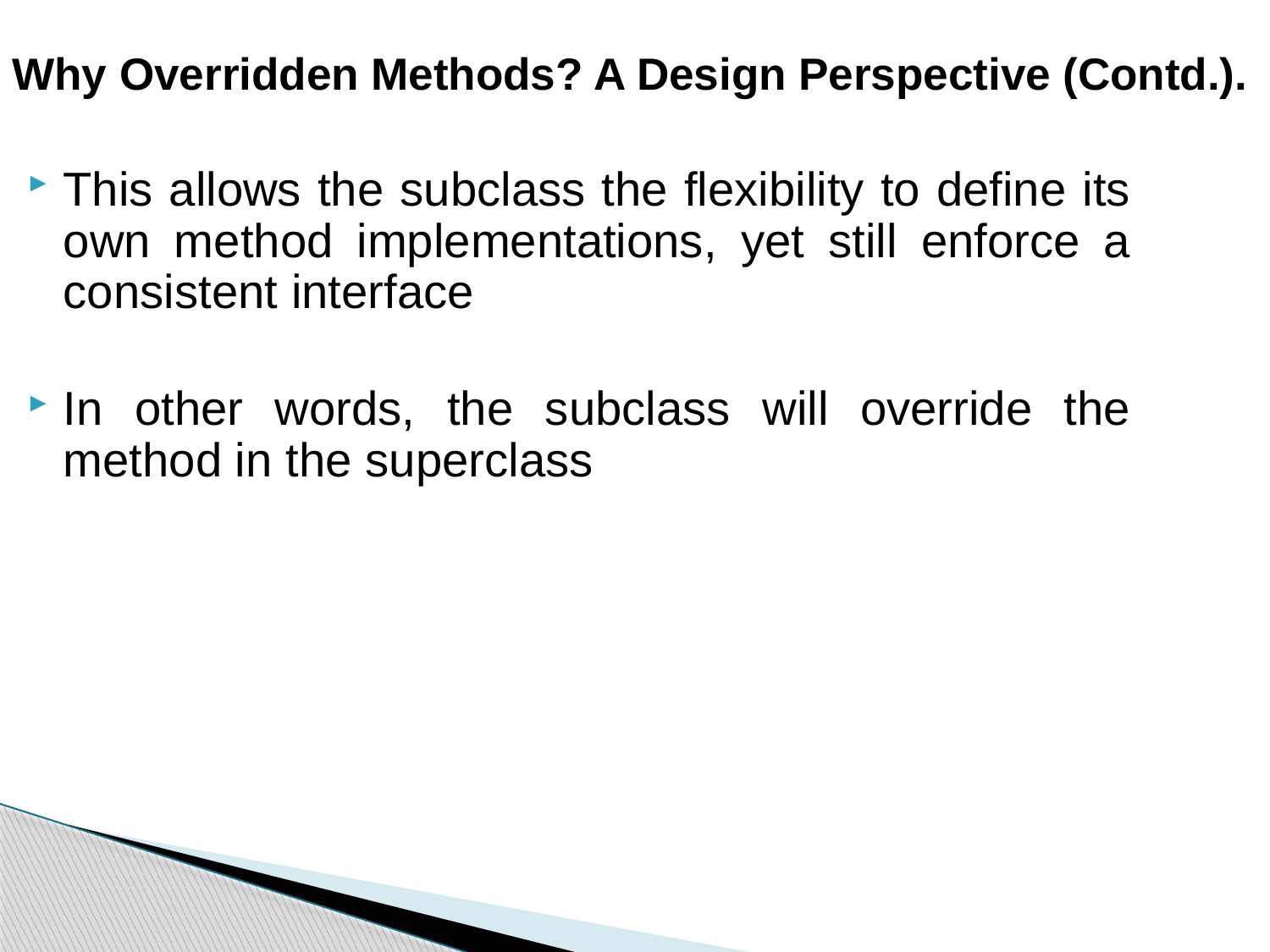

Why Overridden Methods? A Design Perspective (Contd.).
This allows the subclass the flexibility to define its own method implementations, yet still enforce a consistent interface

In other words, the subclass will override the method in the superclass